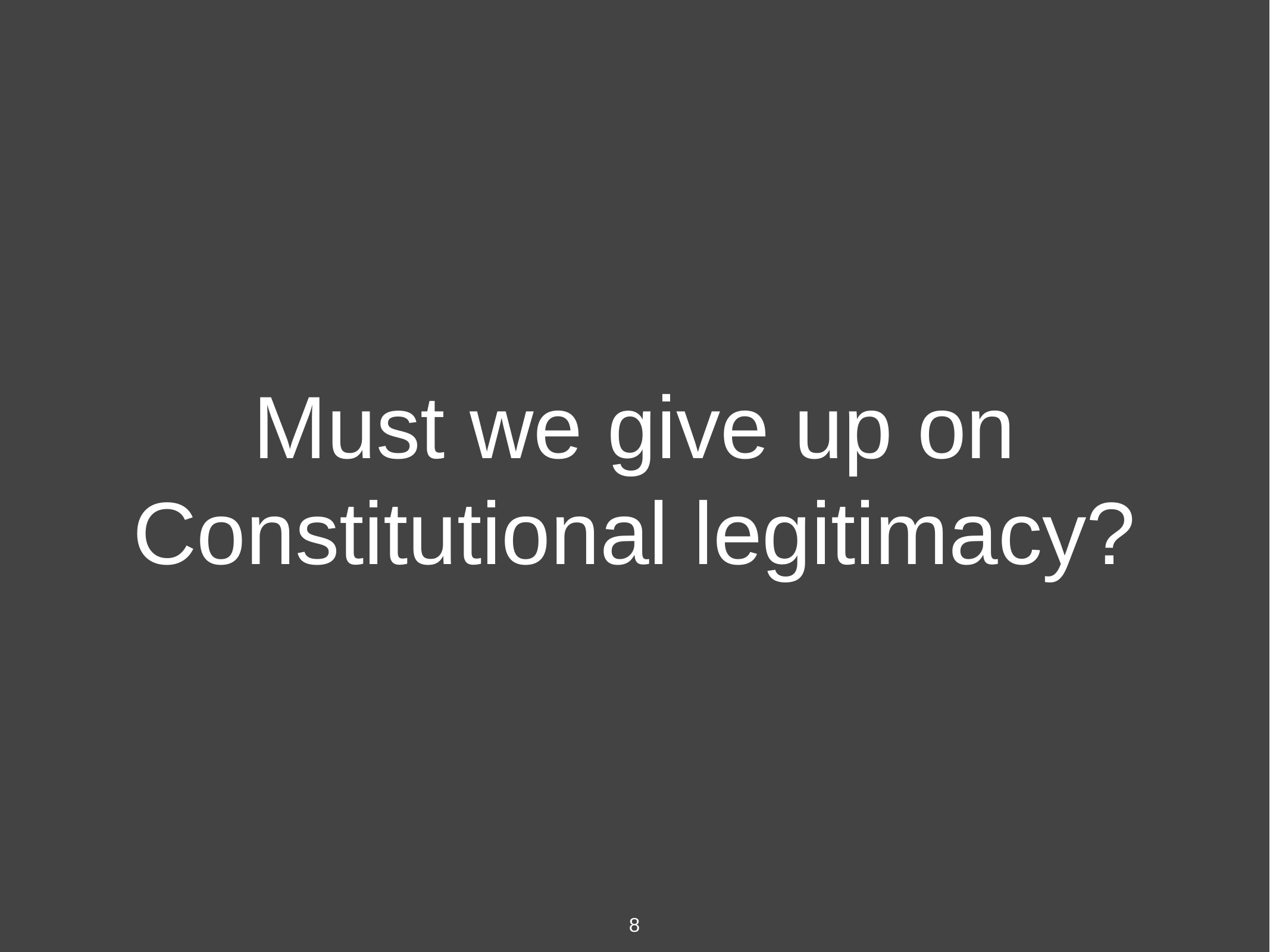

# Must we give up on Constitutional legitimacy?
8